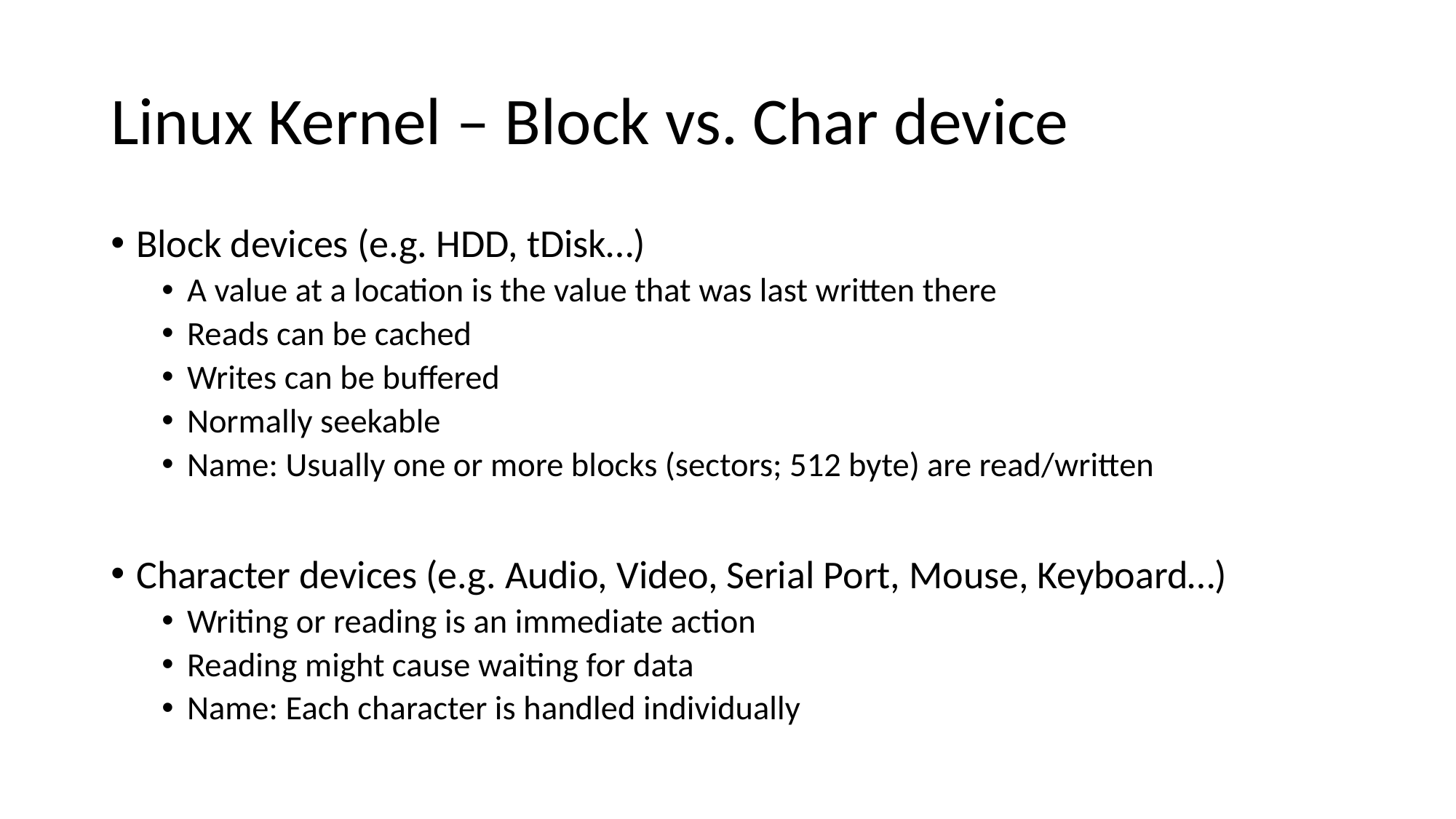

# Linux Kernel – Block vs. Char device
Block devices (e.g. HDD, tDisk…)
A value at a location is the value that was last written there
Reads can be cached
Writes can be buffered
Normally seekable
Name: Usually one or more blocks (sectors; 512 byte) are read/written

Character devices (e.g. Audio, Video, Serial Port, Mouse, Keyboard…)
Writing or reading is an immediate action
Reading might cause waiting for data
Name: Each character is handled individually